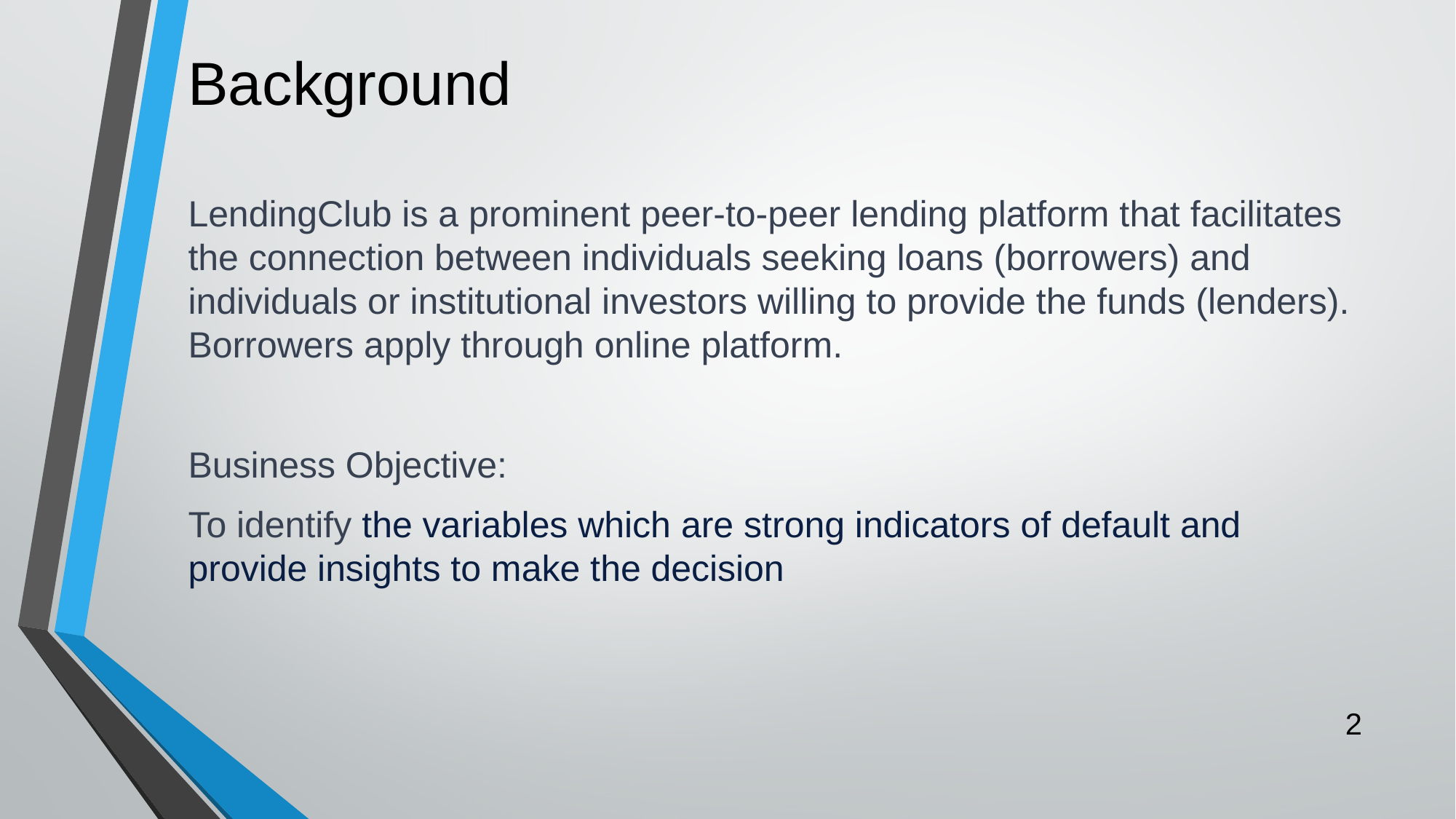

# Background
LendingClub is a prominent peer-to-peer lending platform that facilitates the connection between individuals seeking loans (borrowers) and individuals or institutional investors willing to provide the funds (lenders). Borrowers apply through online platform.

Business Objective:
To identify the variables which are strong indicators of default and provide insights to make the decision

2